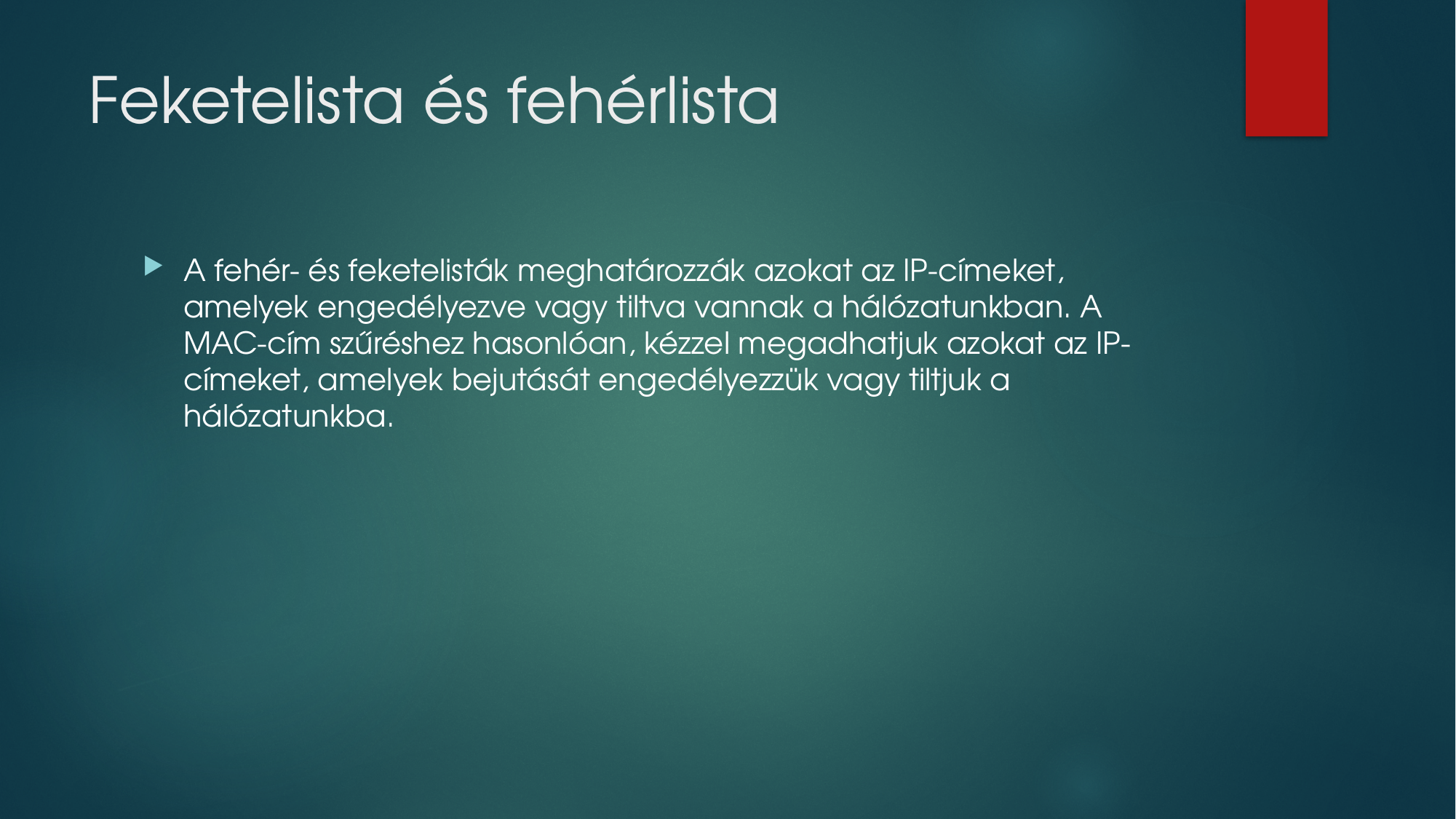

# Feketelista és fehérlista
A fehér- és feketelisták meghatározzák azokat az IP-címeket, amelyek engedélyezve vagy tiltva vannak a hálózatunkban. A MAC-cím szűréshez hasonlóan, kézzel megadhatjuk azokat az IP-címeket, amelyek bejutását engedélyezzük vagy tiltjuk a hálózatunkba.